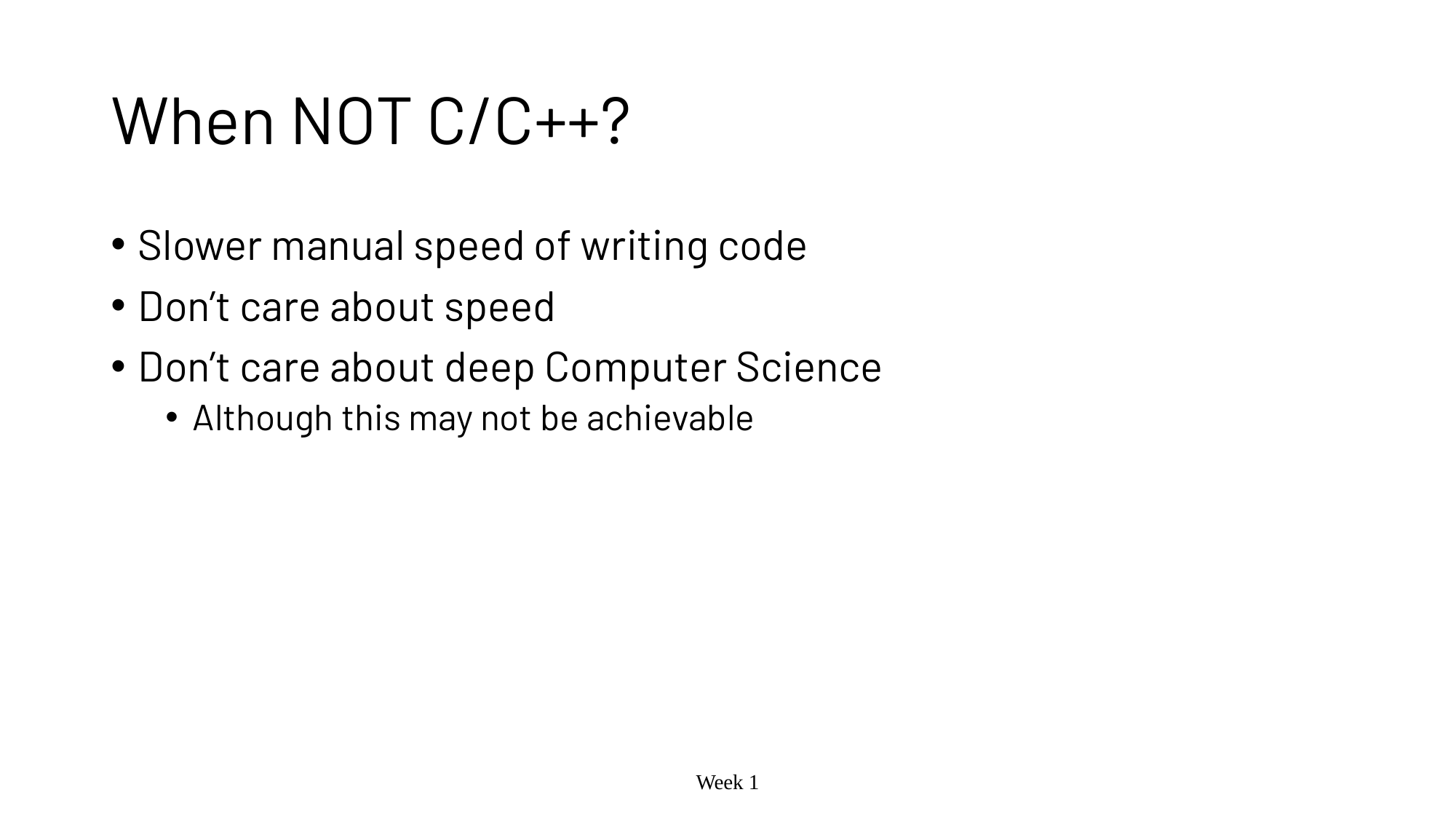

# When NOT C/C++?
Slower manual speed of writing code
Don’t care about speed
Don’t care about deep Computer Science
Although this may not be achievable

Week 1